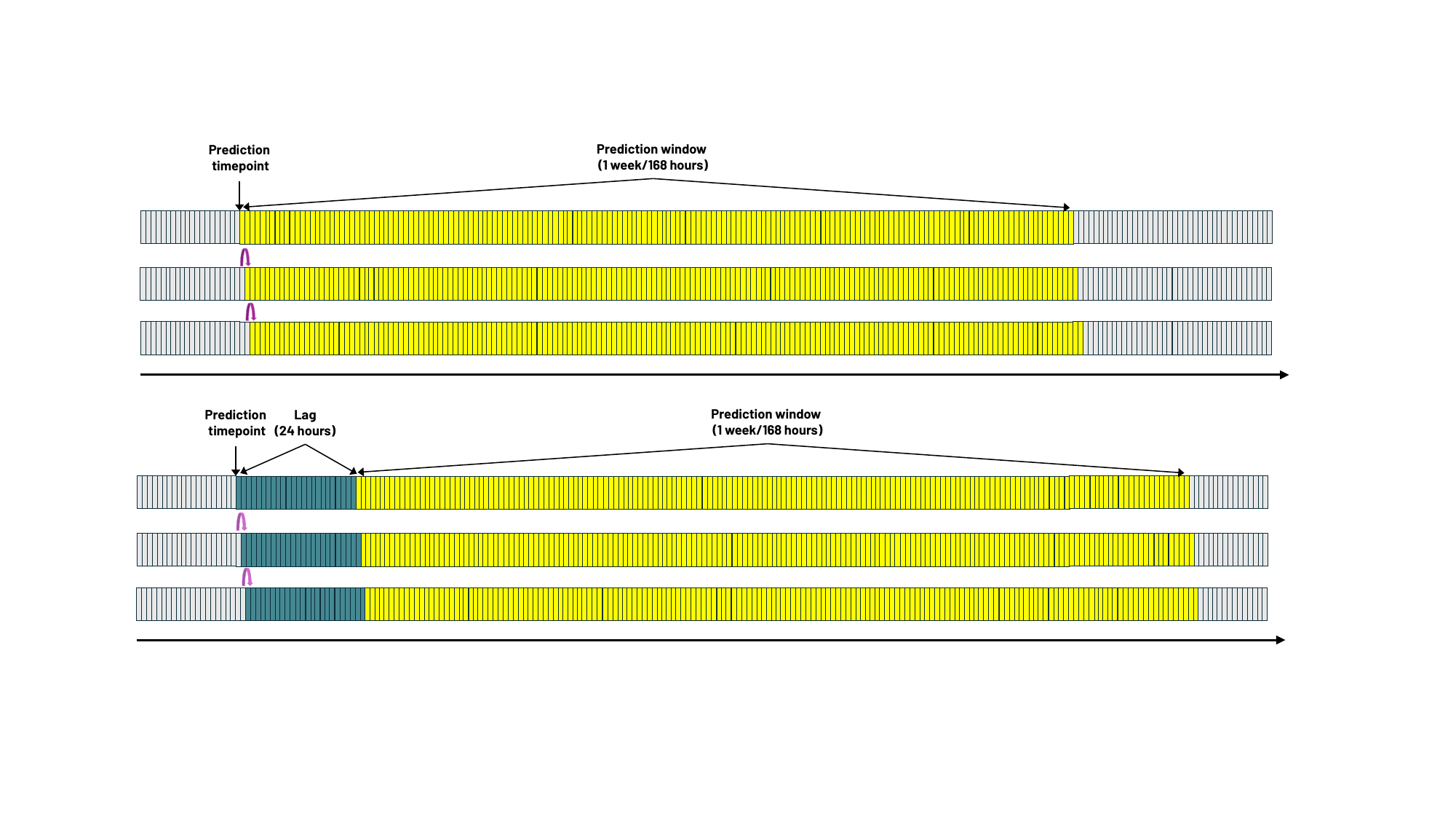

Prediction window
(1 week/168 hours)
Prediction
timepoint

Prediction window
(1 week/168 hours)
Prediction
timepoint
Lag
(24 hours)